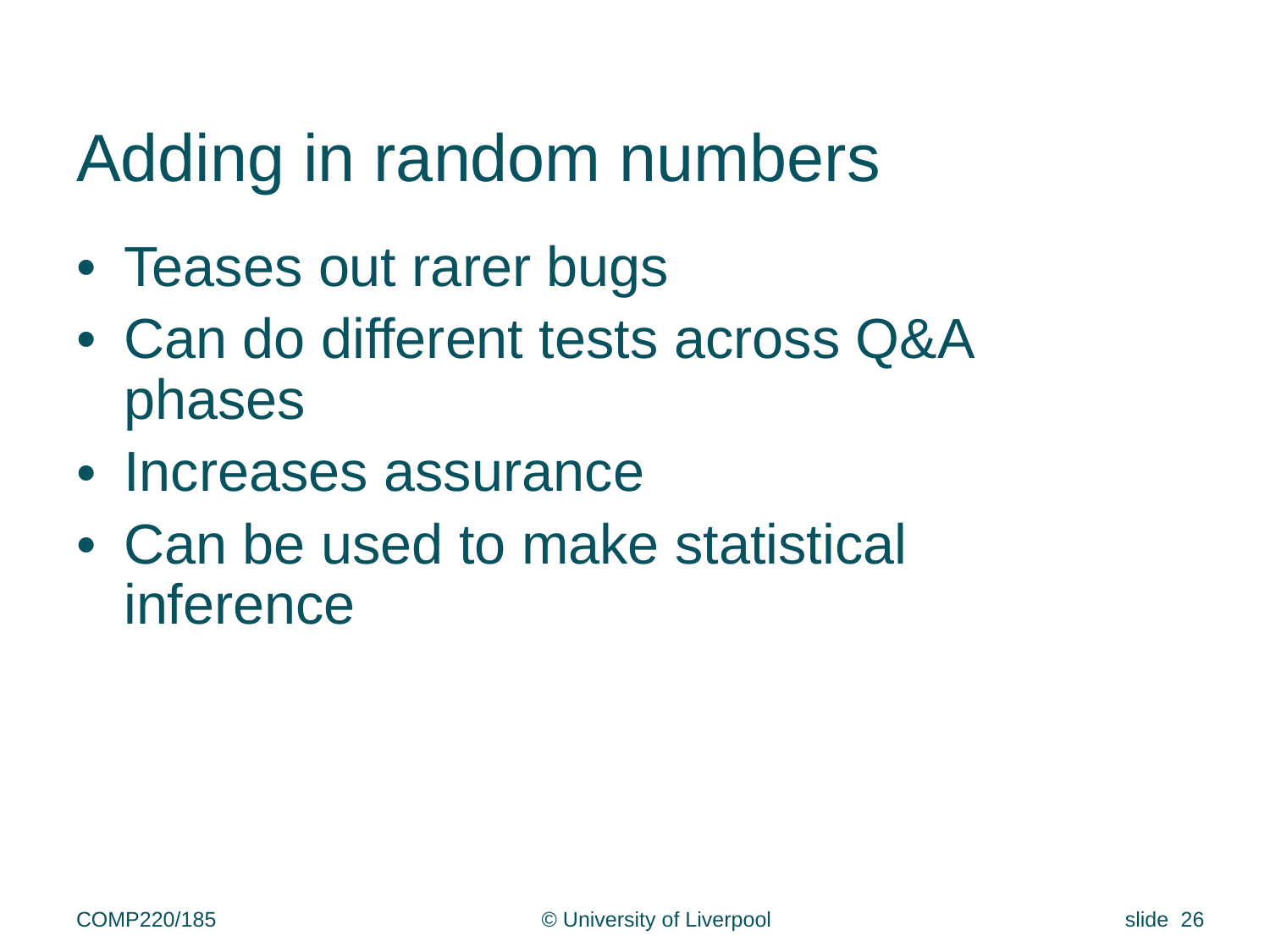

# Adding in random numbers
Teases out rarer bugs
Can do different tests across Q&A phases
Increases assurance
Can be used to make statistical inference
COMP220/185
© University of Liverpool
slide  26